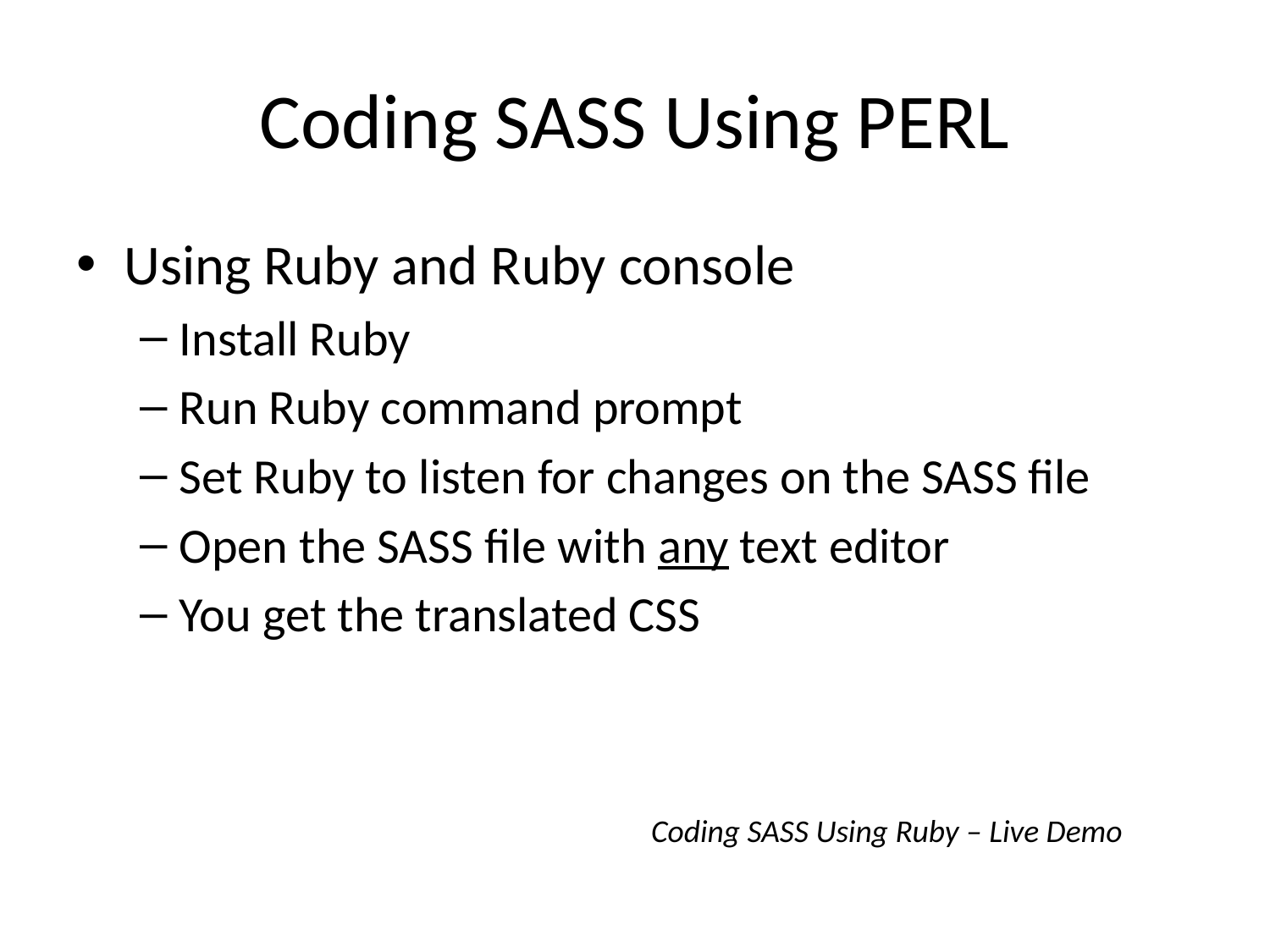

# Coding SASS Using PERL
Using Ruby and Ruby console
Install Ruby
Run Ruby command prompt
Set Ruby to listen for changes on the SASS file
Open the SASS file with any text editor
You get the translated CSS
Coding SASS Using Ruby – Live Demo